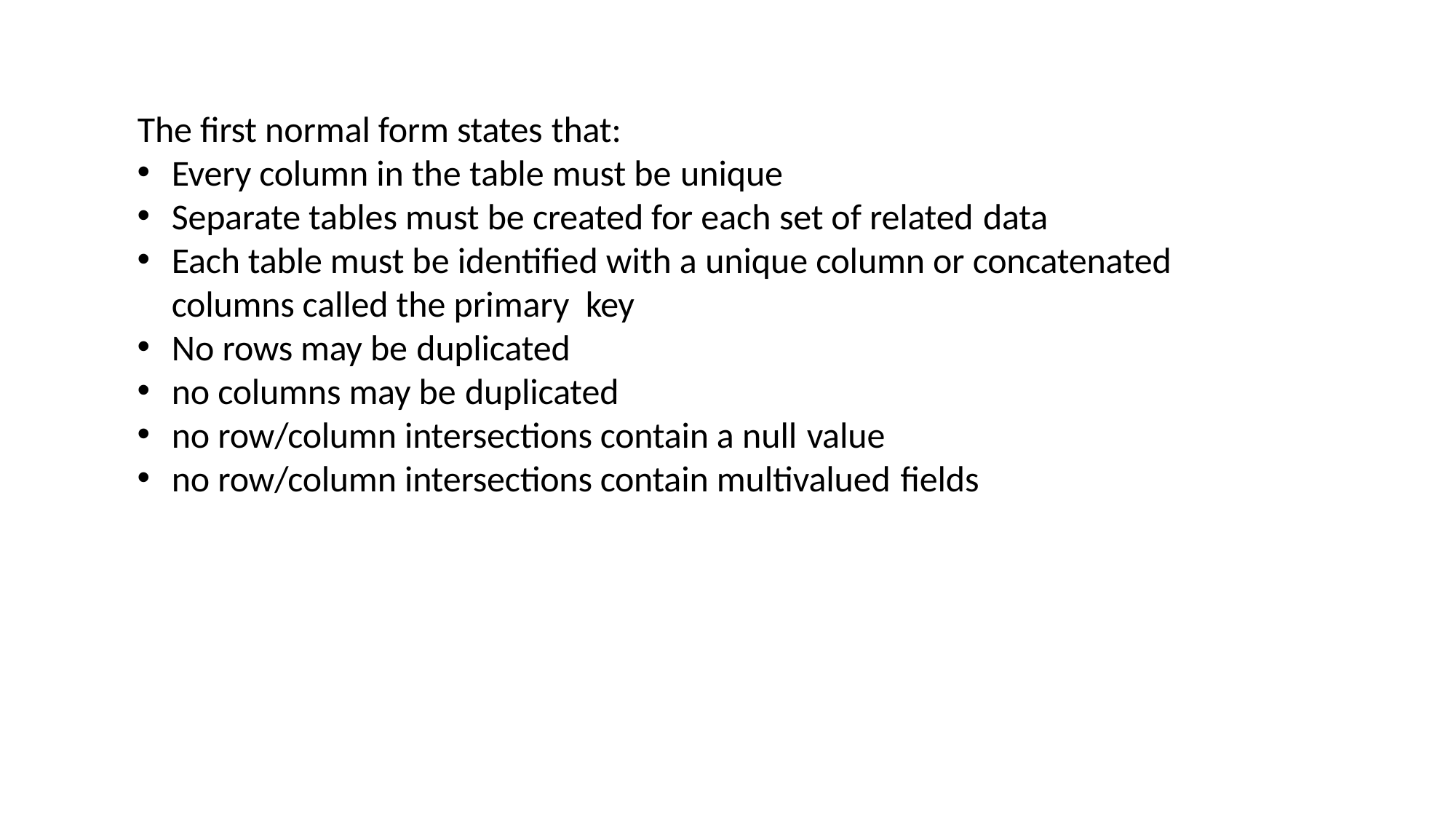

The first normal form states that:
Every column in the table must be unique
Separate tables must be created for each set of related data
Each table must be identified with a unique column or concatenated columns called the primary  key
No rows may be duplicated
no columns may be duplicated
no row/column intersections contain a null value
no row/column intersections contain multivalued fields